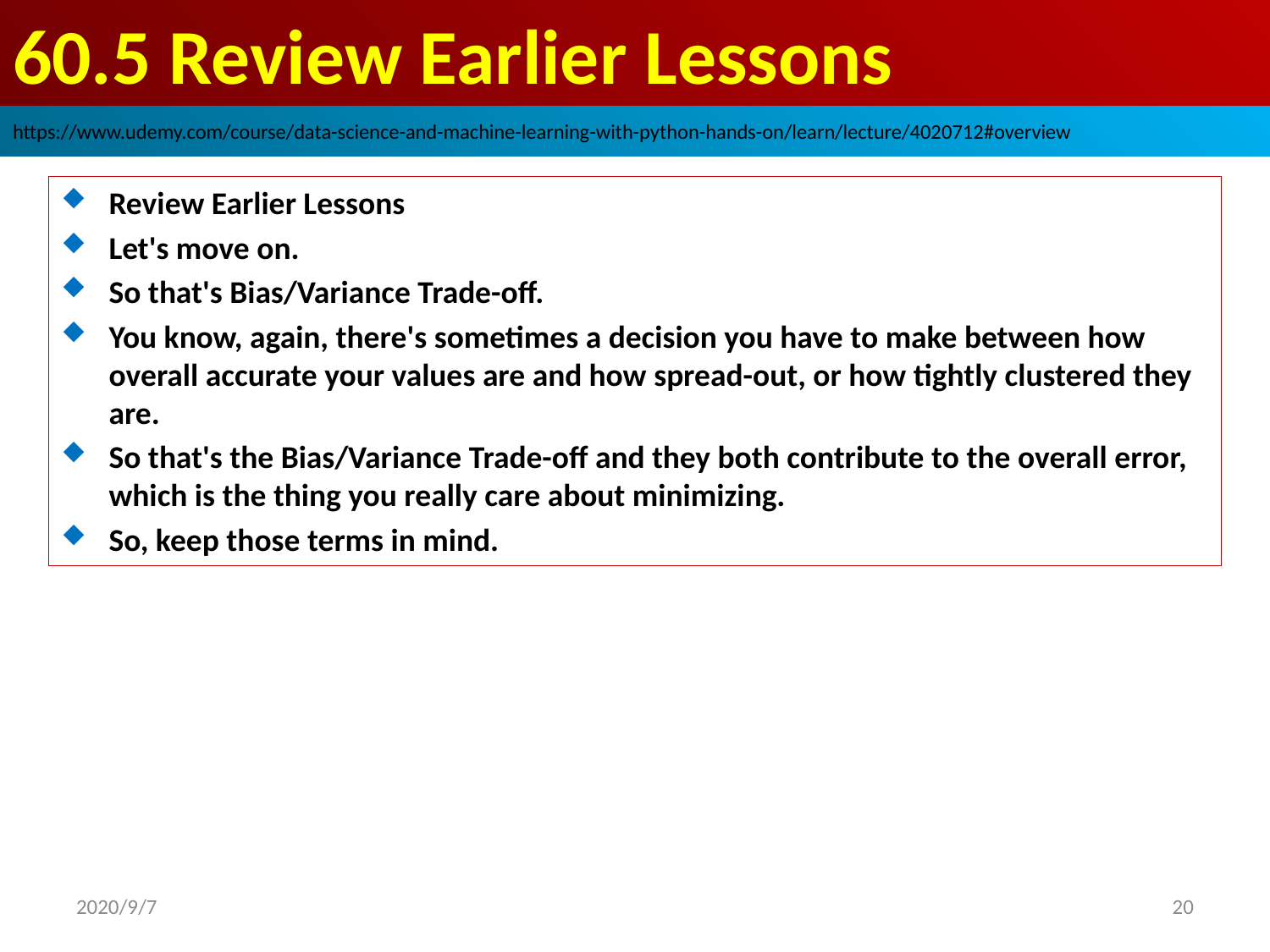

# 60.5 Review Earlier Lessons
https://www.udemy.com/course/data-science-and-machine-learning-with-python-hands-on/learn/lecture/4020712#overview
Review Earlier Lessons
Let's move on.
So that's Bias/Variance Trade-off.
You know, again, there's sometimes a decision you have to make between how overall accurate your values are and how spread-out, or how tightly clustered they are.
So that's the Bias/Variance Trade-off and they both contribute to the overall error, which is the thing you really care about minimizing.
So, keep those terms in mind.
20
2020/9/7